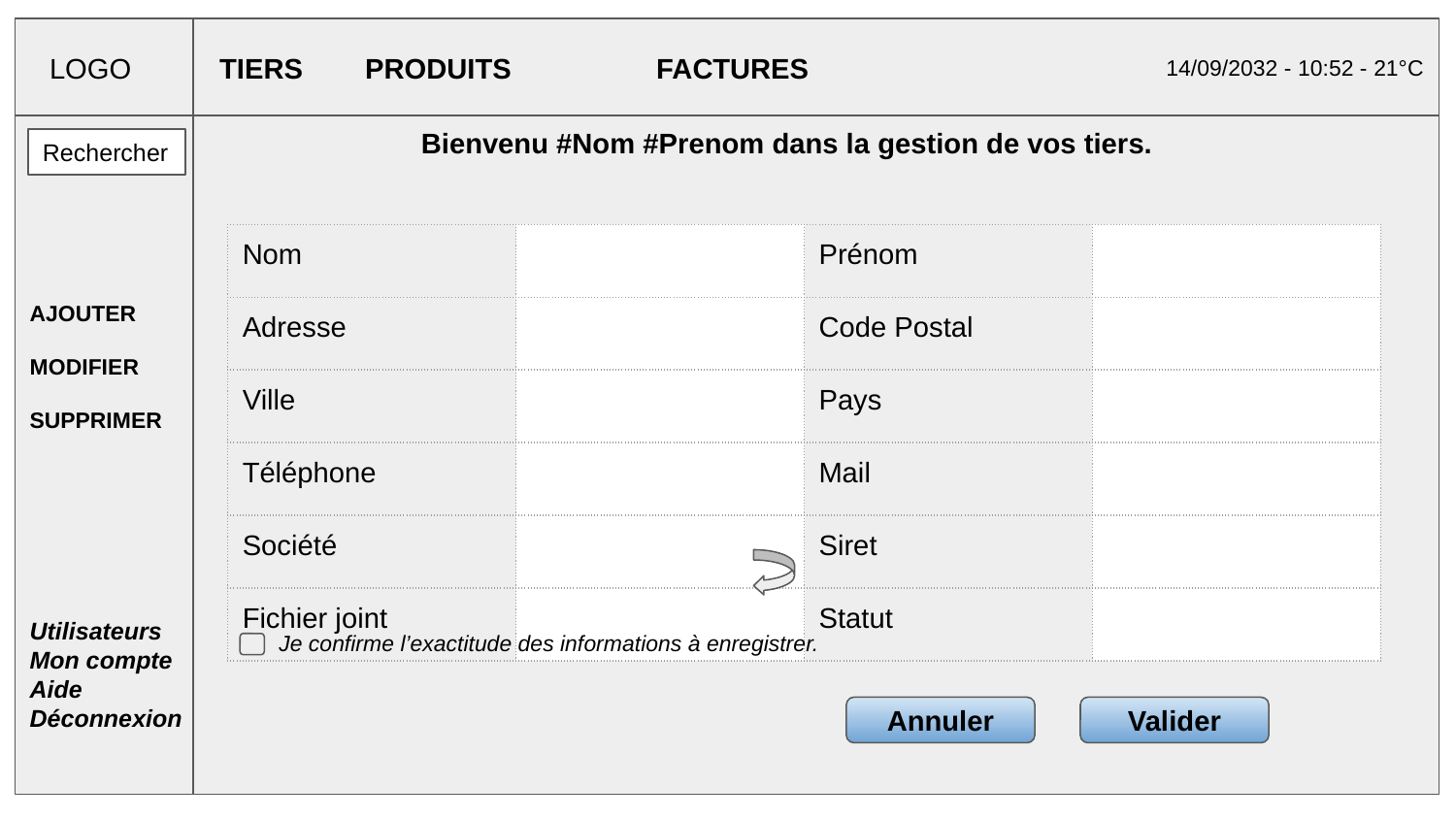

LOGO
TIERS	PRODUITS	FACTURES
14/09/2032 - 10:52 - 21°C
Bienvenu #Nom #Prenom dans la gestion de vos tiers.
Rechercher
| Nom |  | Prénom |  |
| --- | --- | --- | --- |
| Adresse |  | Code Postal |  |
| Ville |  | Pays |  |
| Téléphone |  | Mail |  |
| Société |  | Siret |  |
| Fichier joint |  | Statut |  |
AJOUTER

MODIFIER

SUPPRIMER

Utilisateurs
Mon compte
Aide
Déconnexion
Je confirme l’exactitude des informations à enregistrer.

Annuler
Valider